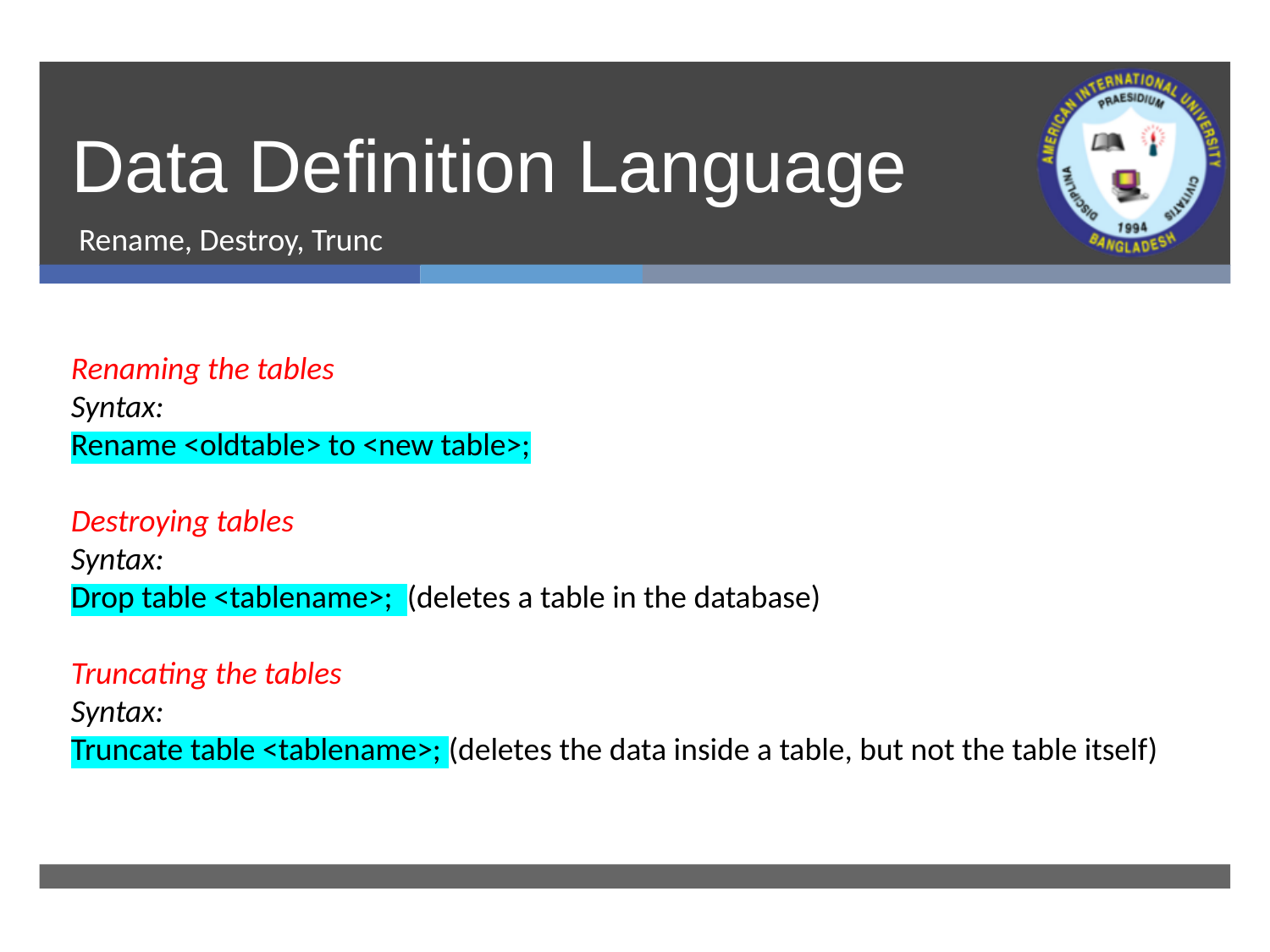

# Data Definition Language
Rename, Destroy, Trunc
Renaming the tables
Syntax:
Rename <oldtable> to <new table>;

Destroying tables
Syntax:
Drop table <tablename>;  (deletes a table in the database)

Truncating the tables
Syntax:
Truncate table <tablename>; (deletes the data inside a table, but not the table itself)